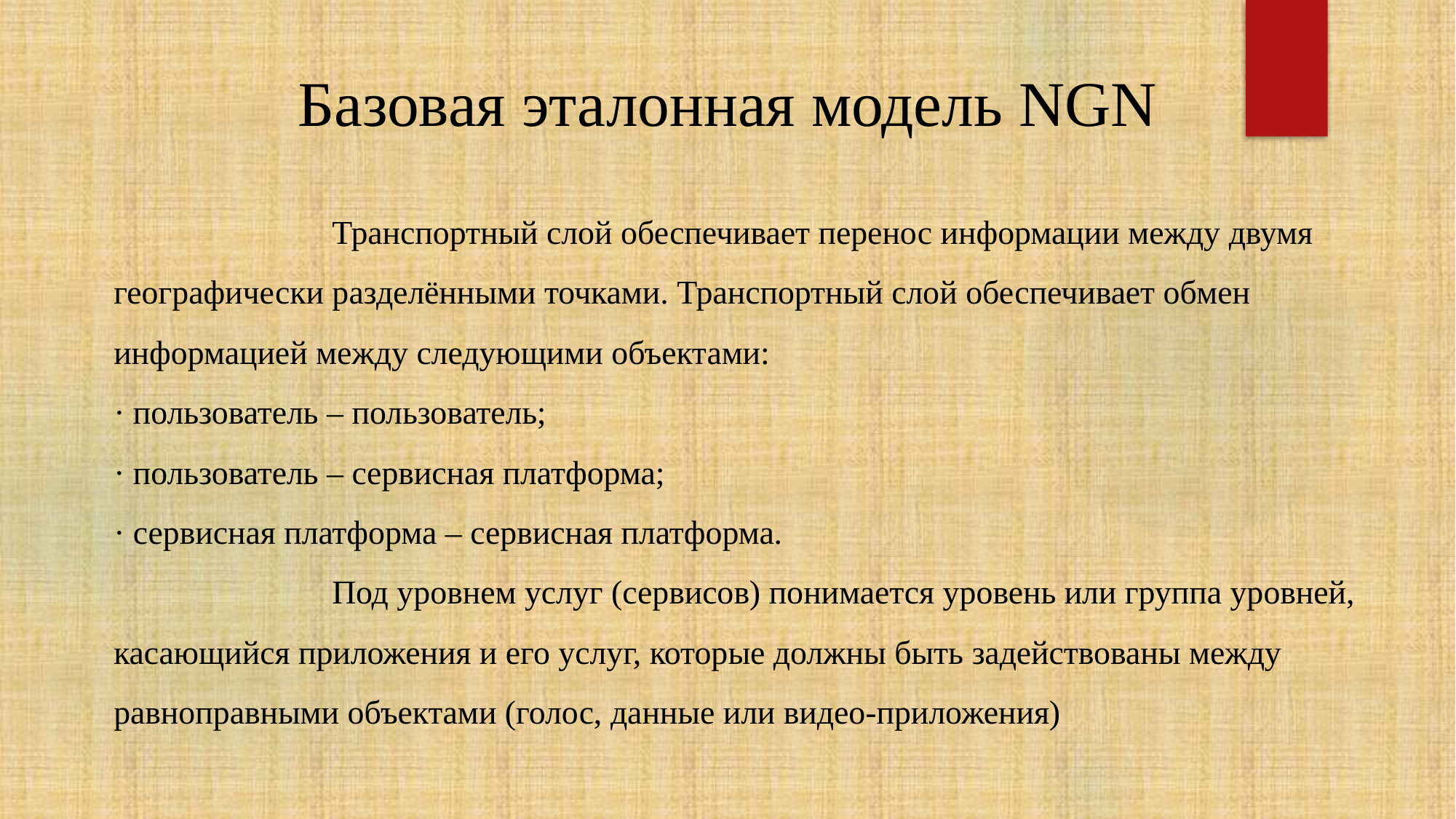

# Базовая эталонная модель NGN
		Транспортный слой обеспечивает перенос информации между двумя географически разделёнными точками. Транспортный слой обеспечивает обмен информацией между следующими объектами:
· пользователь – пользователь;
· пользователь – сервисная платформа;
· сервисная платформа – сервисная платформа.
		Под уровнем услуг (сервисов) понимается уровень или группа уровней, касающийся приложения и его услуг, которые должны быть задействованы между равноправными объектами (голос, данные или видео-приложения)